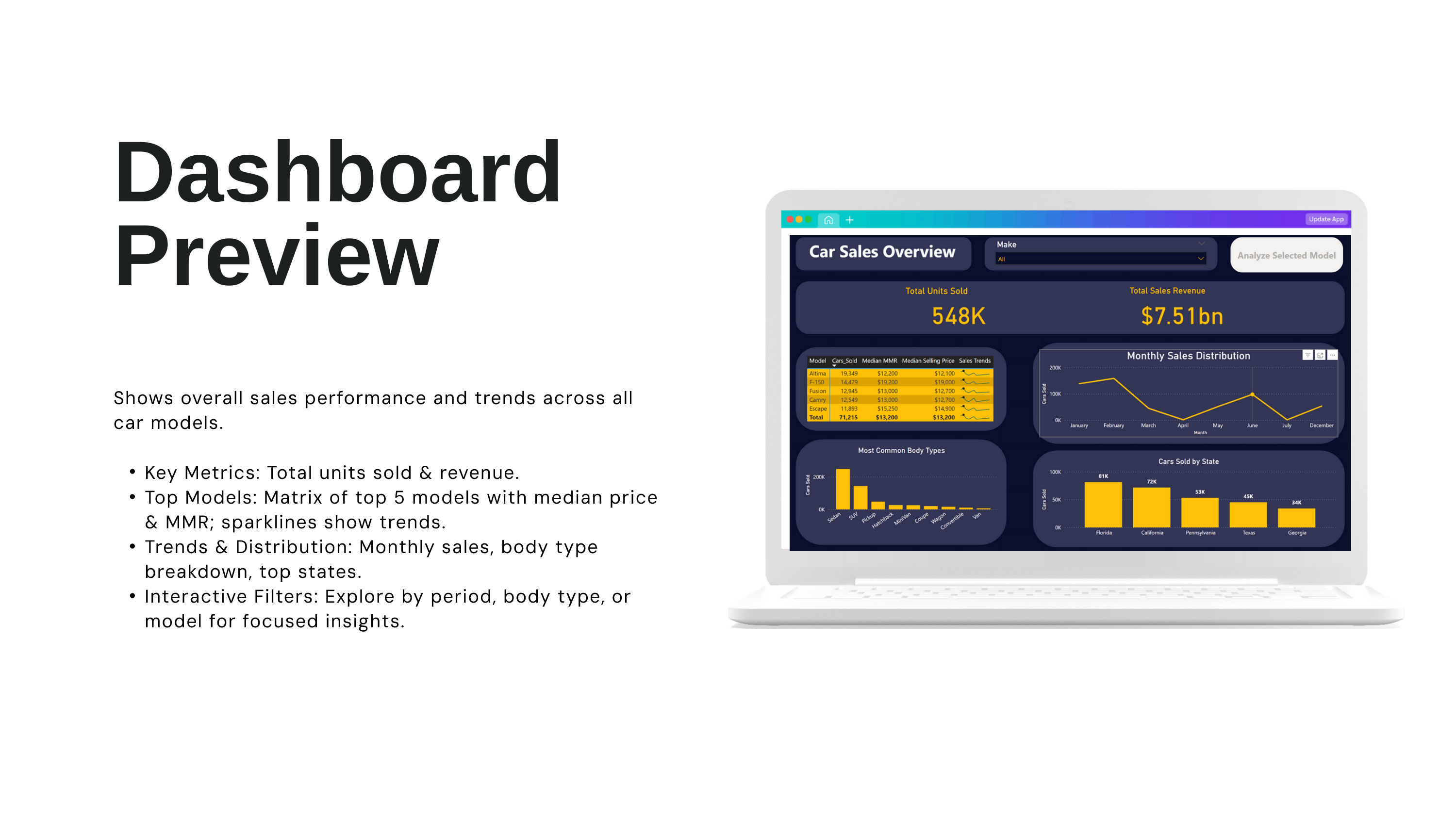

Dashboard Preview

Shows overall sales performance and trends across all car models.

Key Metrics: Total units sold & revenue.
Top Models: Matrix of top 5 models with median price & MMR; sparklines show trends.
Trends & Distribution: Monthly sales, body type breakdown, top states.
Interactive Filters: Explore by period, body type, or model for focused insights.